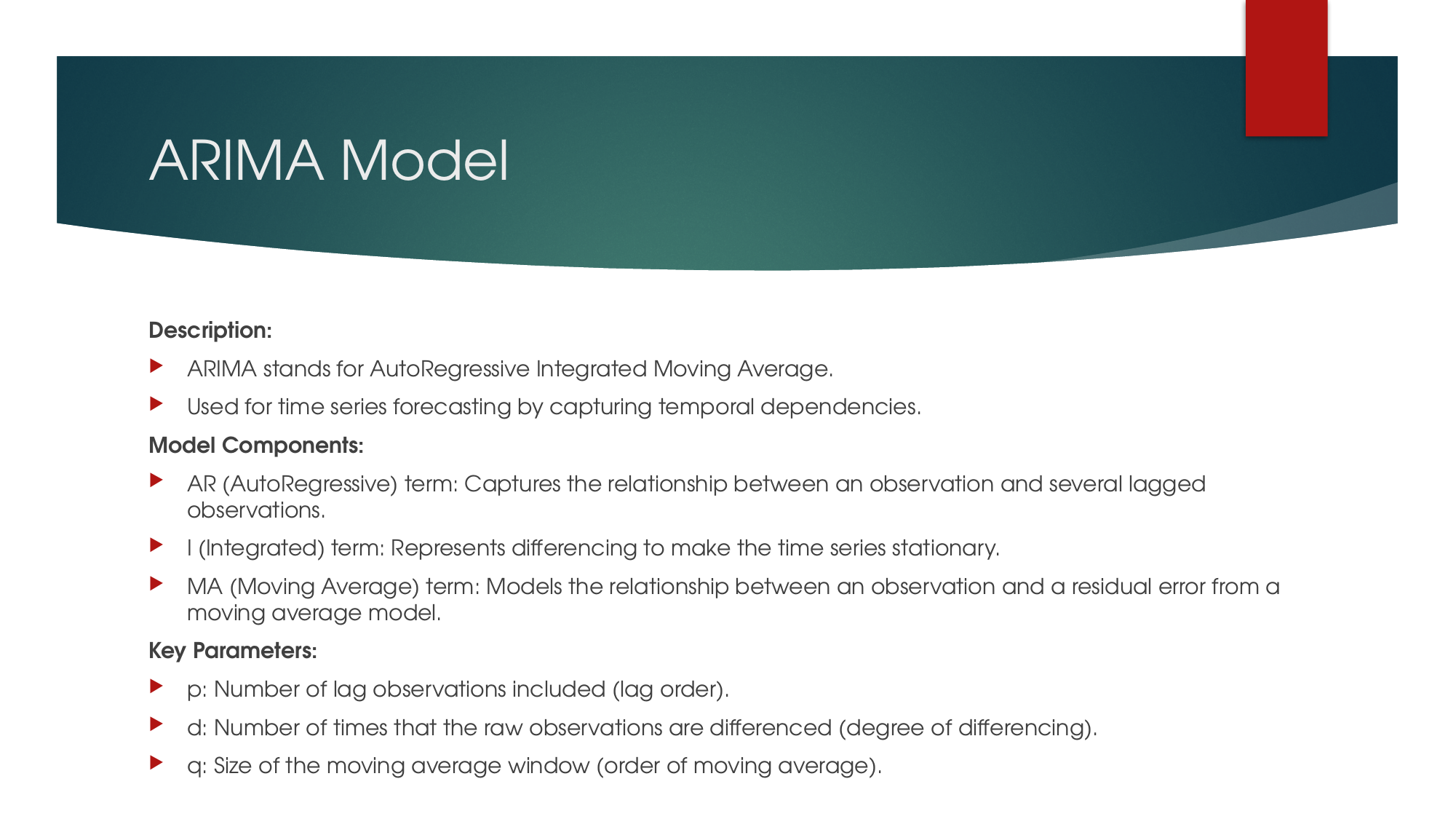

# ARIMA Model
Description:
ARIMA stands for AutoRegressive Integrated Moving Average.
Used for time series forecasting by capturing temporal dependencies.
Model Components:
AR (AutoRegressive) term: Captures the relationship between an observation and several lagged observations.
I (Integrated) term: Represents differencing to make the time series stationary.
MA (Moving Average) term: Models the relationship between an observation and a residual error from a moving average model.
Key Parameters:
p: Number of lag observations included (lag order).
d: Number of times that the raw observations are differenced (degree of differencing).
q: Size of the moving average window (order of moving average).